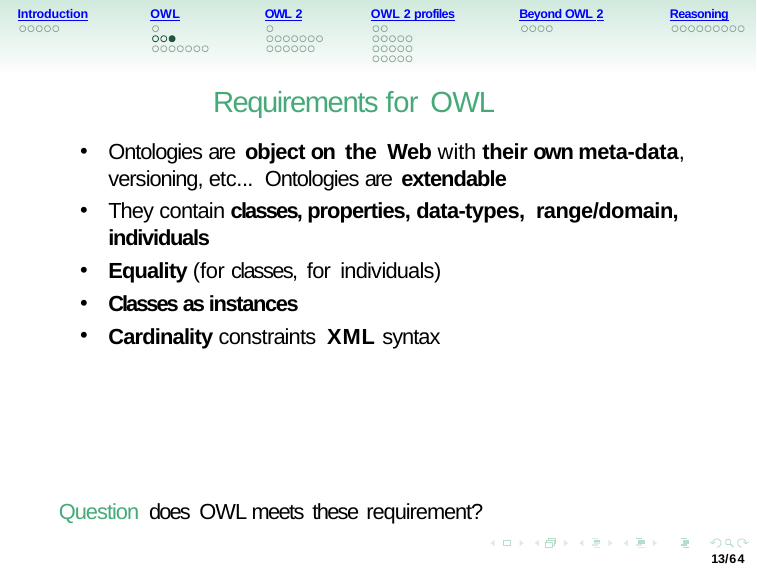

Introduction
OWL
OWL 2
OWL 2 profiles
Beyond OWL 2
Reasoning

Requirements for OWL
Ontologies are  object on  the Web with their own meta-data, versioning, etc...  Ontologies are  extendable
They contain classes, properties, data-types,  range/domain, individuals
Equality (for classes,  for individuals)
Classes as instances
Cardinality constraints  XML syntax

Question  does  OWL meets  these requirement?
13/64